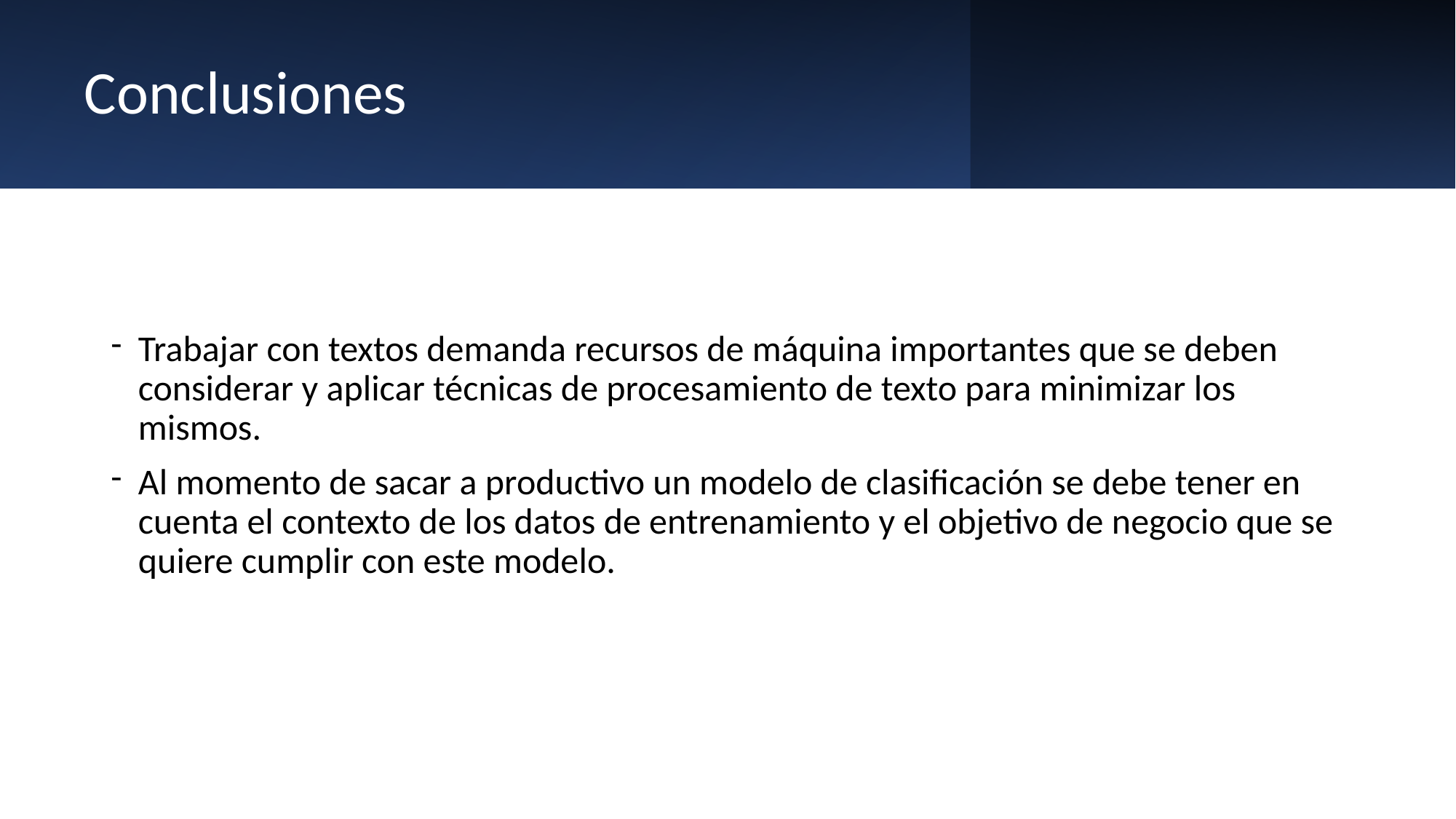

Conclusiones

Trabajar con textos demanda recursos de máquina importantes que se deben considerar y aplicar técnicas de procesamiento de texto para minimizar los mismos.
Al momento de sacar a productivo un modelo de clasificación se debe tener en cuenta el contexto de los datos de entrenamiento y el objetivo de negocio que se quiere cumplir con este modelo.